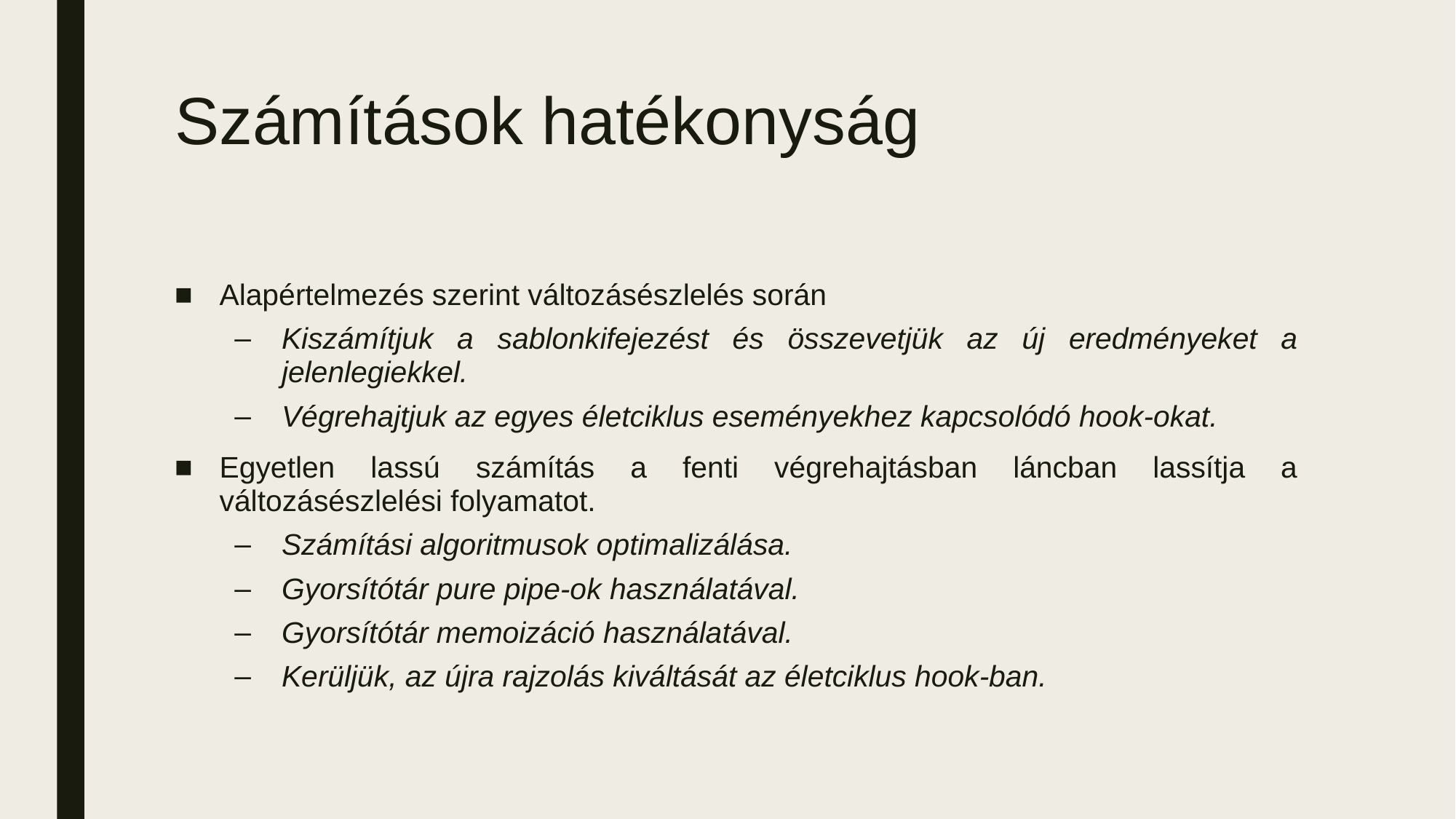

# Számítások hatékonyság
Alapértelmezés szerint változásészlelés során
Kiszámítjuk a sablonkifejezést és összevetjük az új eredményeket a jelenlegiekkel.
Végrehajtjuk az egyes életciklus eseményekhez kapcsolódó hook-okat.
Egyetlen lassú számítás a fenti végrehajtásban láncban lassítja a változásészlelési folyamatot.
Számítási algoritmusok optimalizálása.
Gyorsítótár pure pipe-ok használatával.
Gyorsítótár memoizáció használatával.
Kerüljük, az újra rajzolás kiváltását az életciklus hook-ban.